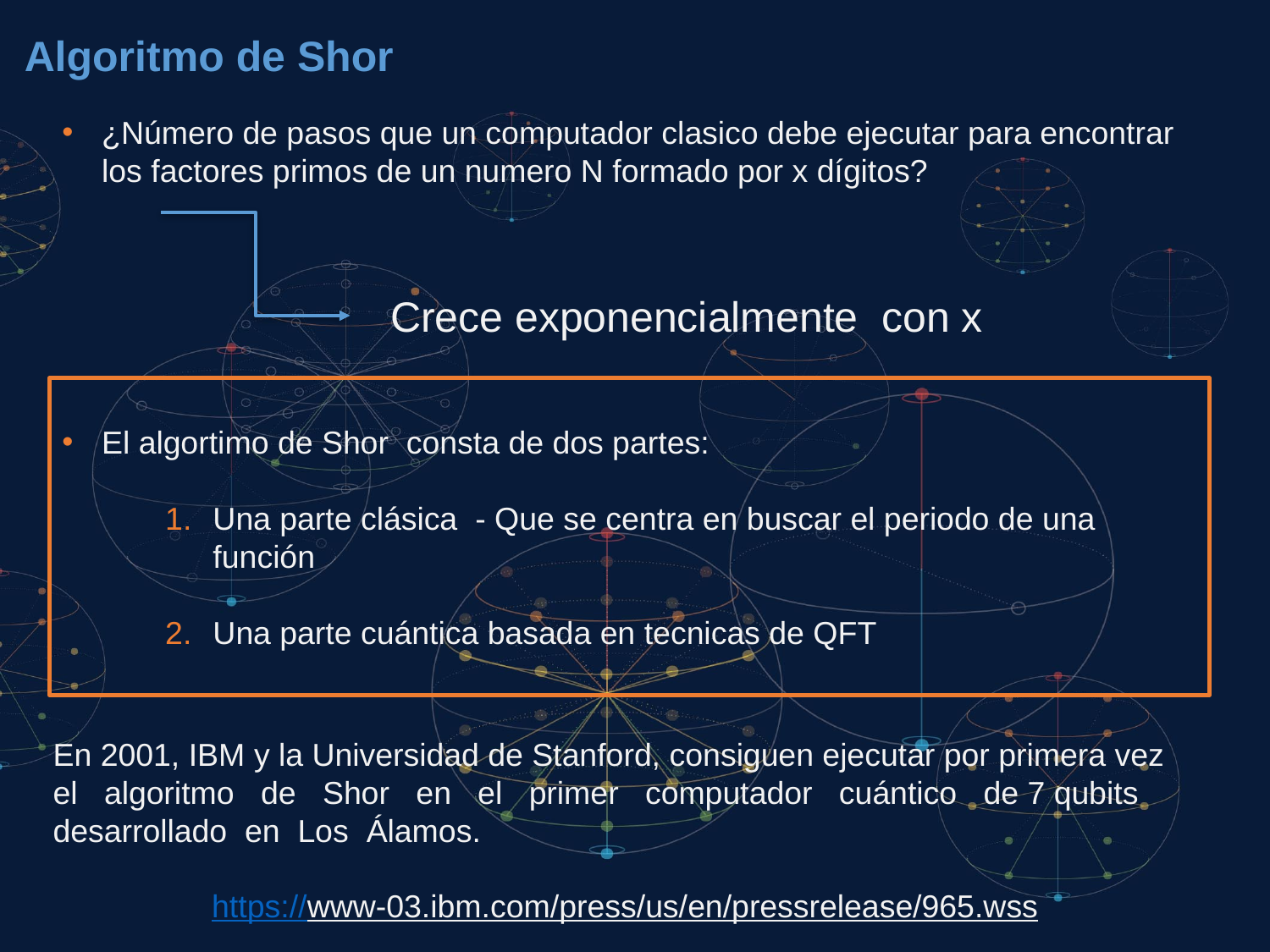

Algoritmo de Shor
¿Número de pasos que un computador clasico debe ejecutar para encontrar los factores primos de un numero N formado por x dígitos?
Crece exponencialmente  con x

El algortimo de Shor  consta de dos partes:

Una parte clásica  - Que se centra en buscar el periodo de una función

Una parte cuántica basada en tecnicas de QFT

En 2001, IBM y la Universidad de Stanford, consiguen ejecutar por primera vez   el   algoritmo   de   Shor   en   el   primer   computador   cuántico   de 7 qubits desarrollado  en  Los  Álamos.
https://www-03.ibm.com/press/us/en/pressrelease/965.wss